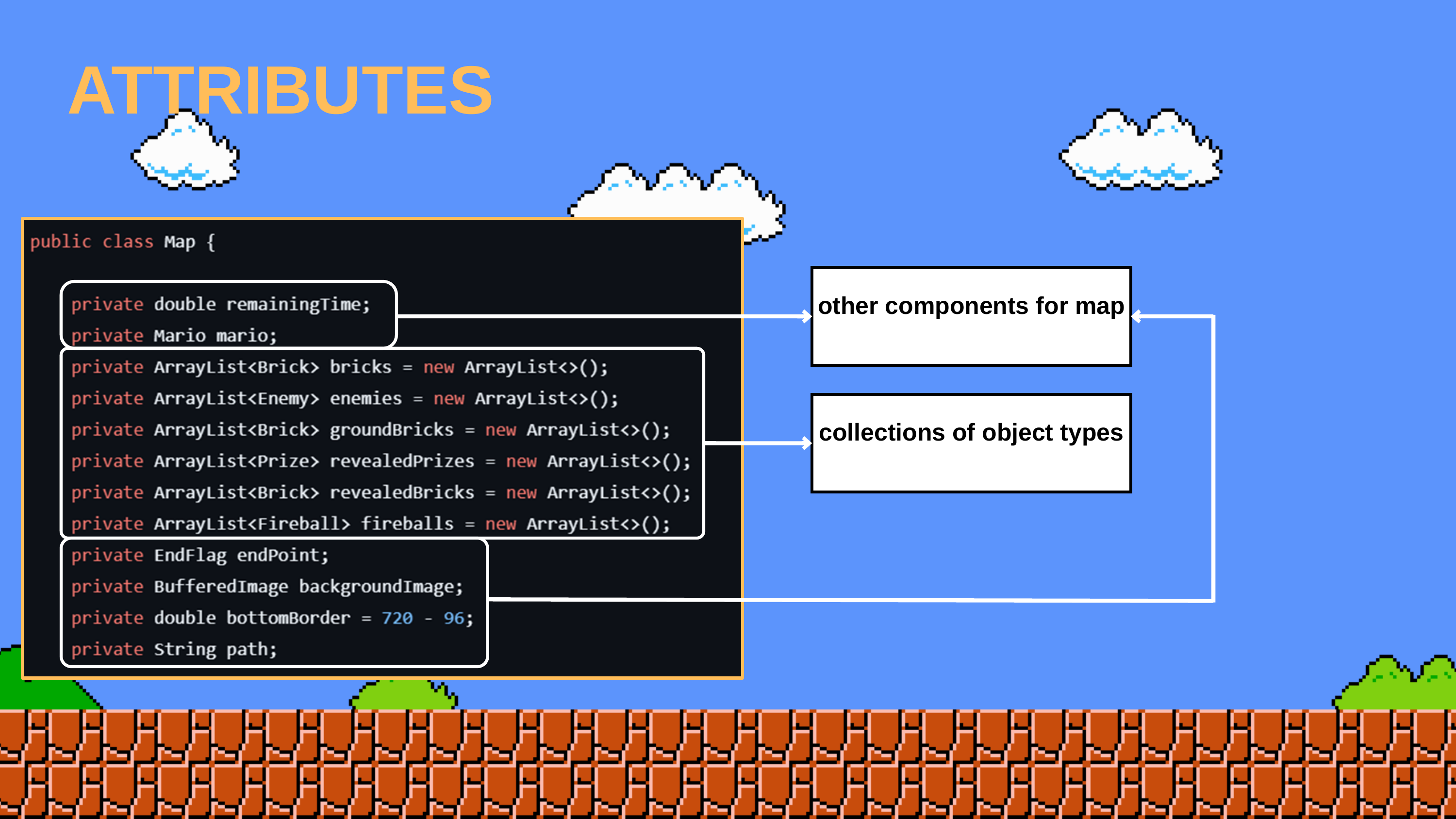

ATTRIBUTES

other components for map

collections of object types